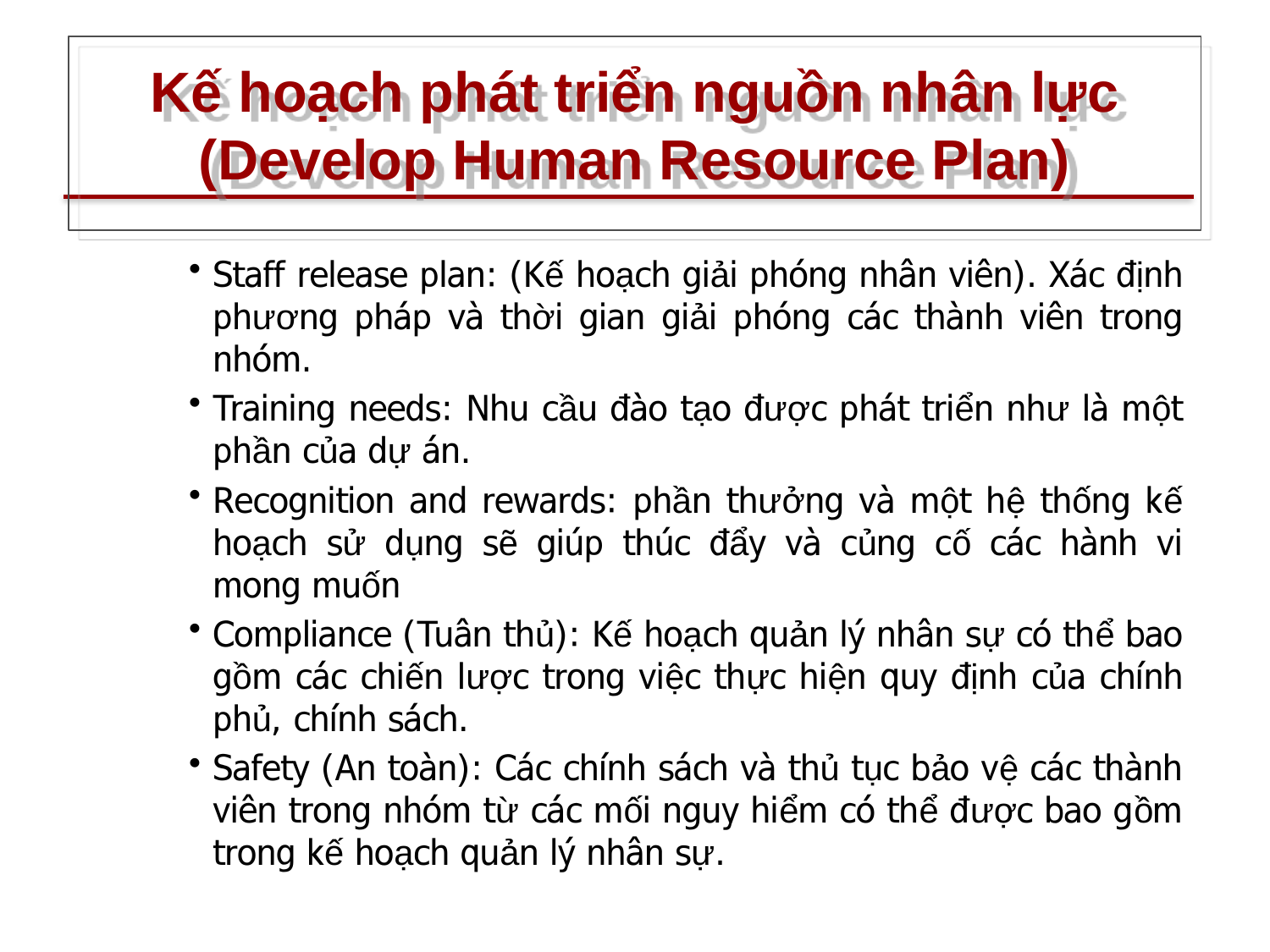

# Kế hoạch phát triển nguồn nhân lực (Develop Human Resource Plan)
Staff release plan: (Kế hoạch giải phóng nhân viên). Xác định phương pháp và thời gian giải phóng các thành viên trong nhóm.
Training needs: Nhu cầu đào tạo được phát triển như là một phần của dự án.
Recognition and rewards: phần thưởng và một hệ thống kế hoạch sử dụng sẽ giúp thúc đẩy và củng cố các hành vi mong muốn
Compliance (Tuân thủ): Kế hoạch quản lý nhân sự có thể bao gồm các chiến lược trong việc thực hiện quy định của chính phủ, chính sách.
Safety (An toàn): Các chính sách và thủ tục bảo vệ các thành viên trong nhóm từ các mối nguy hiểm có thể được bao gồm trong kế hoạch quản lý nhân sự.